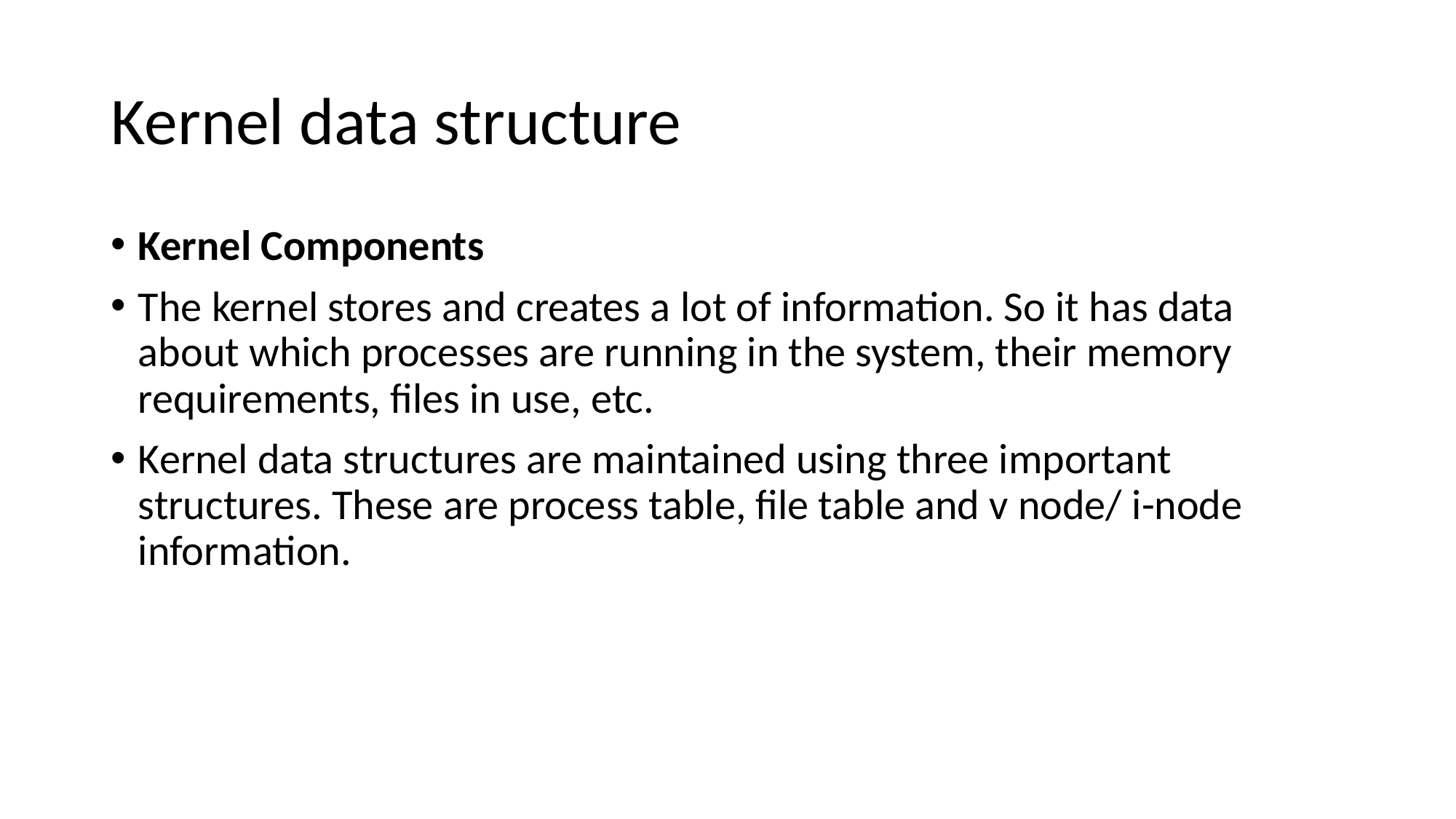

# Kernel data structure
Kernel Components
The kernel stores and creates a lot of information. So it has data about which processes are running in the system, their memory requirements, files in use, etc.
Kernel data structures are maintained using three important structures. These are process table, file table and v node/ i-node information.